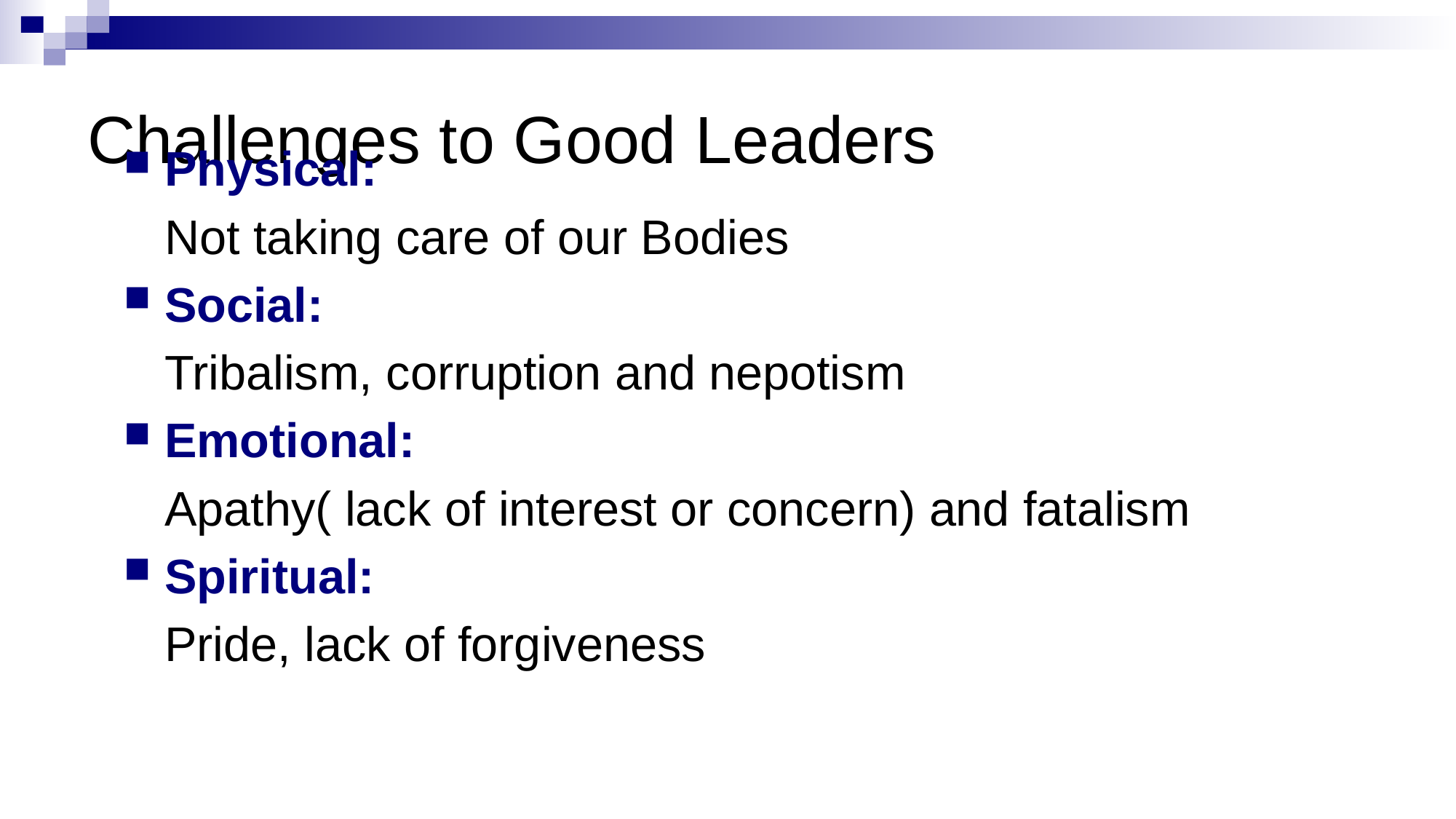

# Challenges to Good Leaders
Physical:
	Not taking care of our Bodies
Social:
	Tribalism, corruption and nepotism
Emotional:
	Apathy( lack of interest or concern) and fatalism
Spiritual:
	Pride, lack of forgiveness